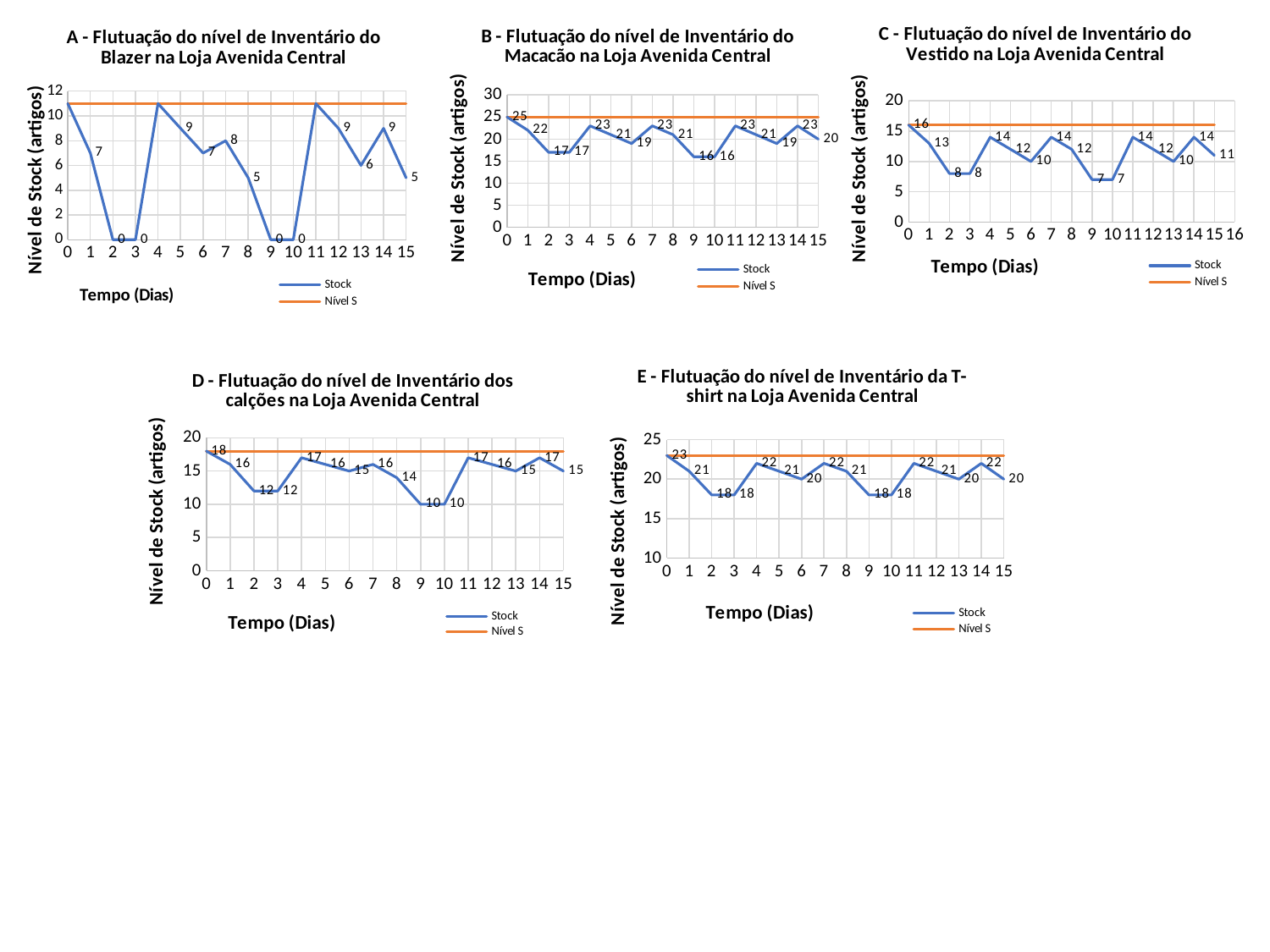

### Chart: A - Flutuação do nível de Inventário do Blazer na Loja Avenida Central

| Category |  |  |
|---|---|---|

### Chart: B - Flutuação do nível de Inventário do Macacão na Loja Avenida Central

| Category |  |  |
|---|---|---|

### Chart: C - Flutuação do nível de Inventário do Vestido na Loja Avenida Central

| Category |  |  |
|---|---|---|

### Chart: D - Flutuação do nível de Inventário dos calções na Loja Avenida Central

| Category |  |  |
|---|---|---|

### Chart: E - Flutuação do nível de Inventário da T-shirt na Loja Avenida Central

| Category |  |  |
|---|---|---|